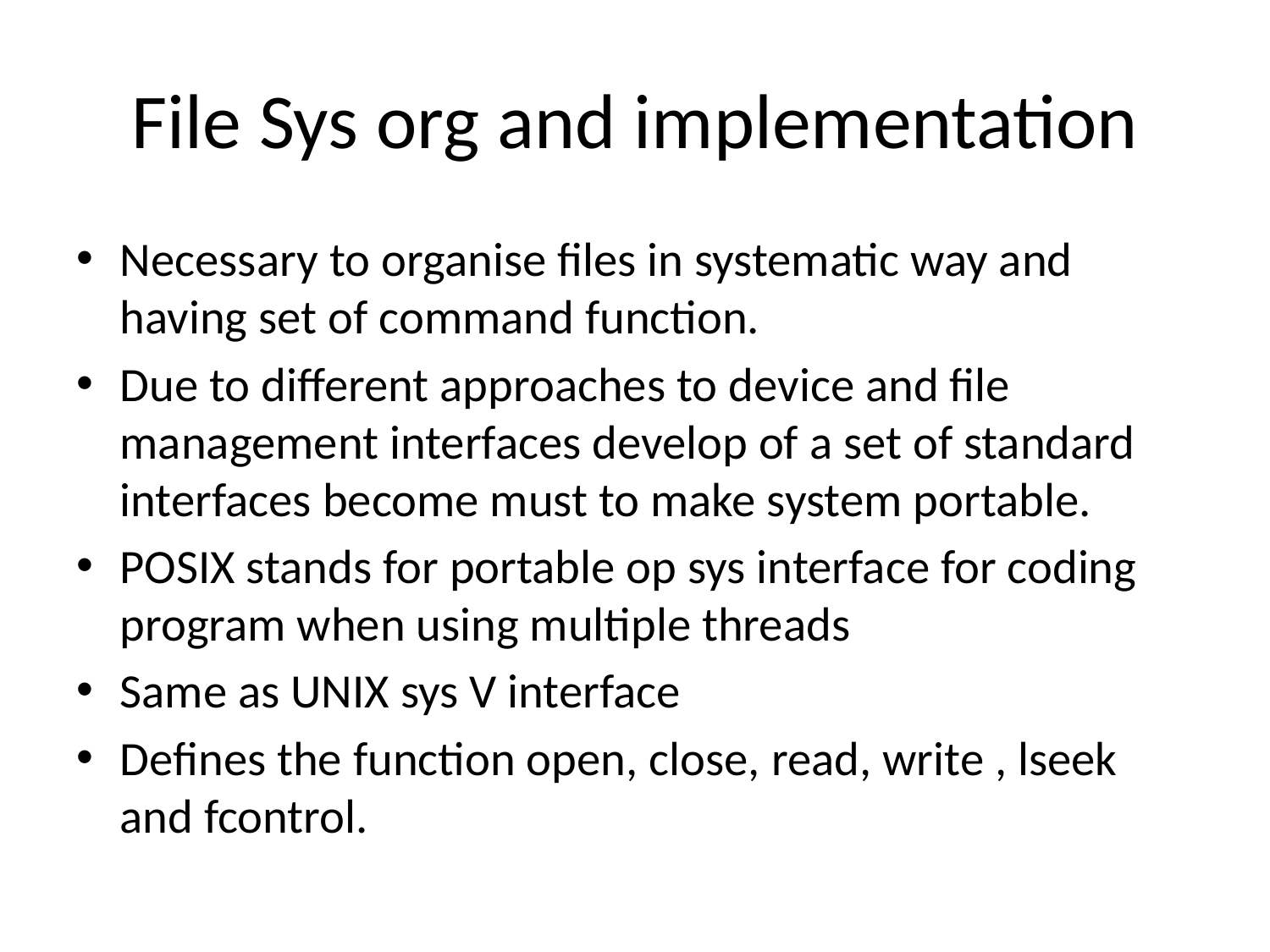

# File Sys org and implementation
Necessary to organise files in systematic way and having set of command function.
Due to different approaches to device and file management interfaces develop of a set of standard interfaces become must to make system portable.
POSIX stands for portable op sys interface for coding program when using multiple threads
Same as UNIX sys V interface
Defines the function open, close, read, write , lseek and fcontrol.